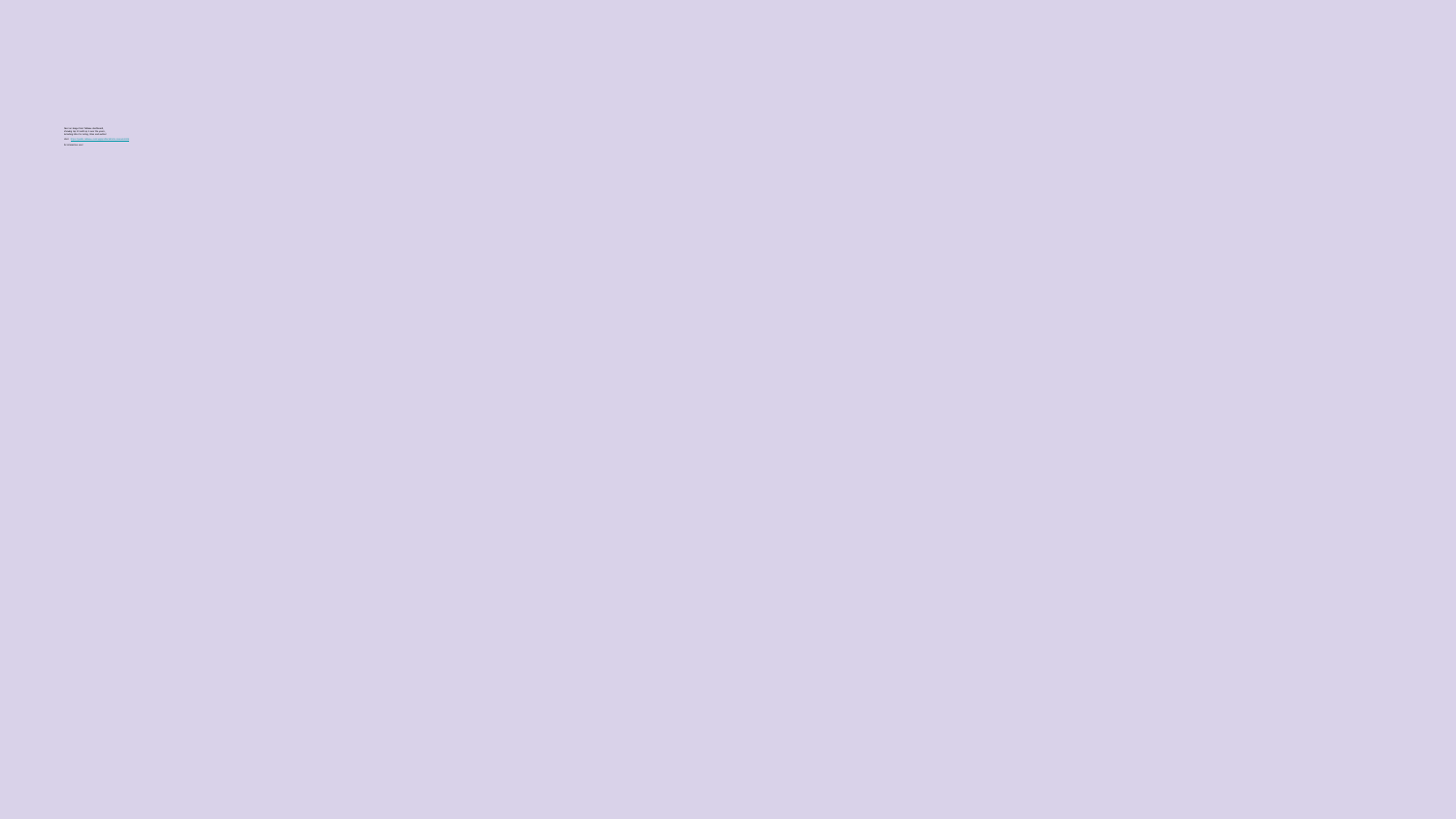

# Next an image from Tableau dashboard,
showing top 10 and top 1 over the years,
including infos for rating, titles and author!

Visit:  https://public.tableau.com/app/profile/dimitris.kaisaris4695

for interactive use!